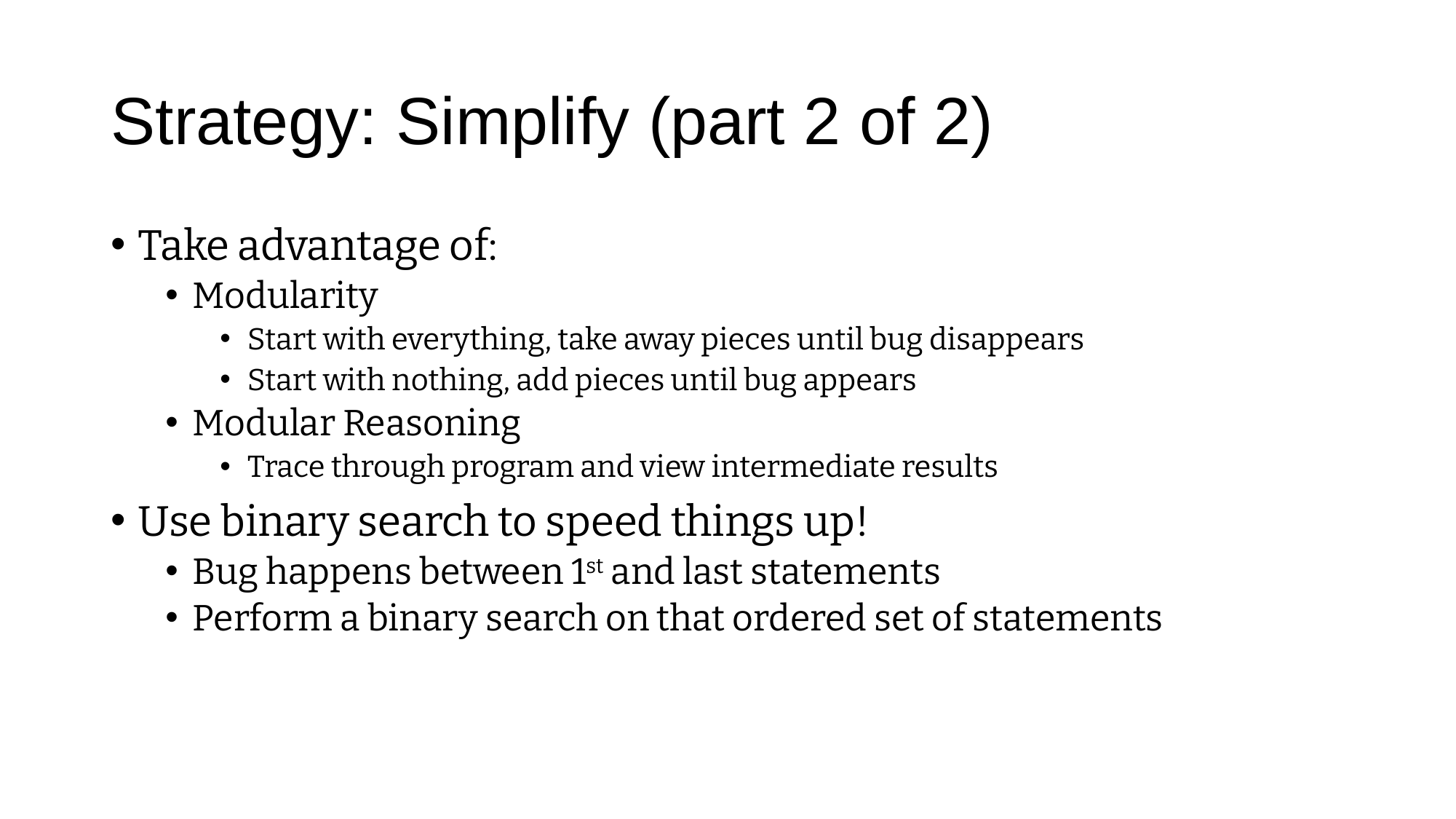

# Strategy: Simplify (part 2 of 2)
Take advantage of:
Modularity
Start with everything, take away pieces until bug disappears
Start with nothing, add pieces until bug appears
Modular Reasoning
Trace through program and view intermediate results
Use binary search to speed things up!
Bug happens between 1st and last statements
Perform a binary search on that ordered set of statements